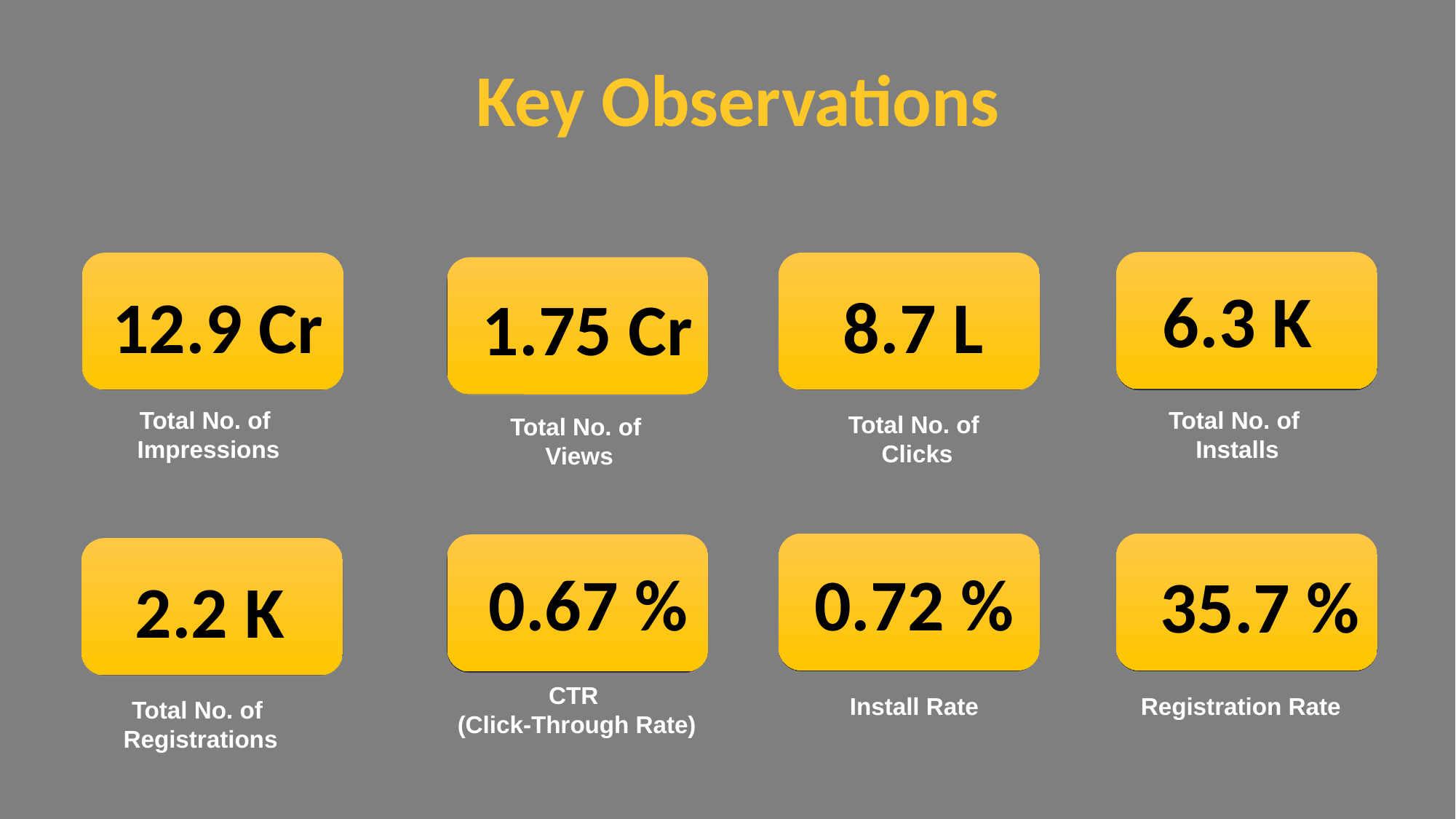

Key Observations

6.3 K
12.9 Cr
8.7 L
1.75 Cr
Total No. of
 Impressions
Total No. of
Installs
Total No. of
Clicks
Total No. of
 Views

0.67 %
0.72 %
35.7 %
2.2 K
CTR
(Click-Through Rate)
Install Rate
Registration Rate
Total No. of
 Registrations